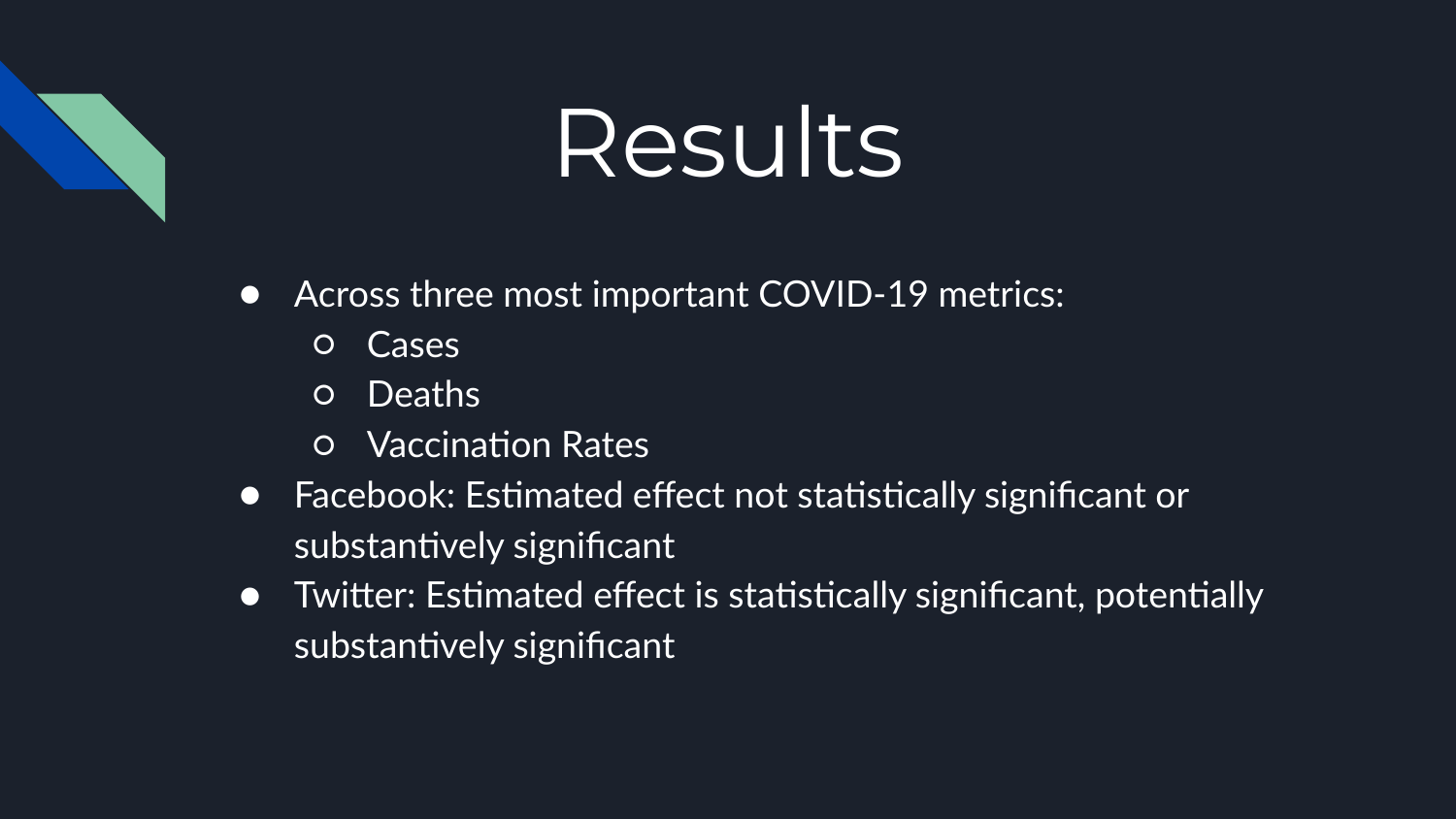

# Results
Across three most important COVID-19 metrics:
Cases
Deaths
Vaccination Rates
Facebook: Estimated effect not statistically significant or substantively significant
Twitter: Estimated effect is statistically significant, potentially substantively significant